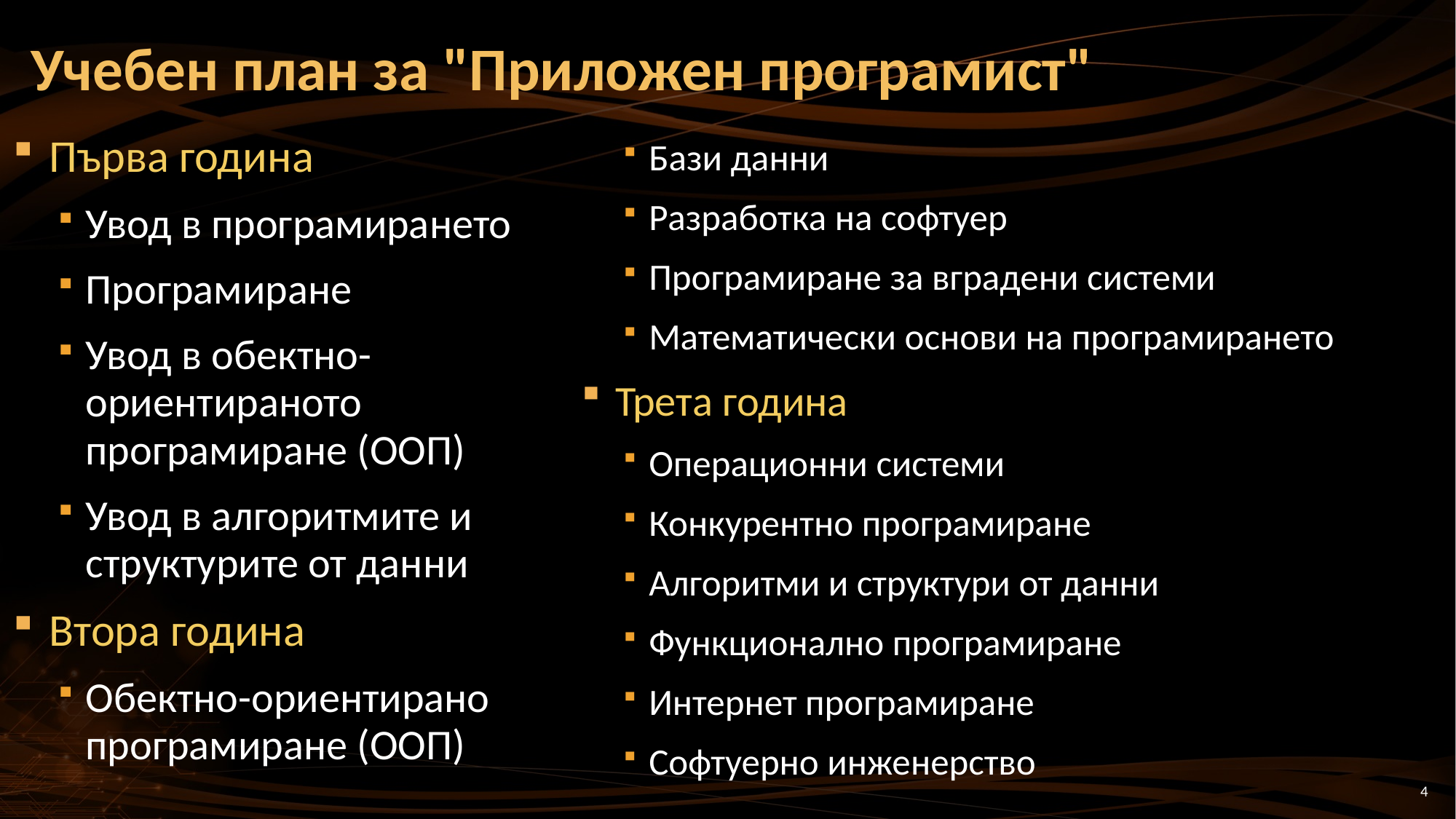

Учебен план за "Приложен програмист"
Първа година
Увод в програмирането
Програмиране
Увод в обектно-ориентираното програмиране (ООП)
Увод в алгоритмите и структурите от данни
Втора година
Обектно-ориентирано програмиране (ООП)
Бази данни
Разработка на софтуер
Програмиране за вградени системи
Математически основи на програмирането
Трета година
Операционни системи
Конкурентно програмиране
Алгоритми и структури от данни
Функционално програмиране
Интернет програмиране
Софтуерно инженерство
4